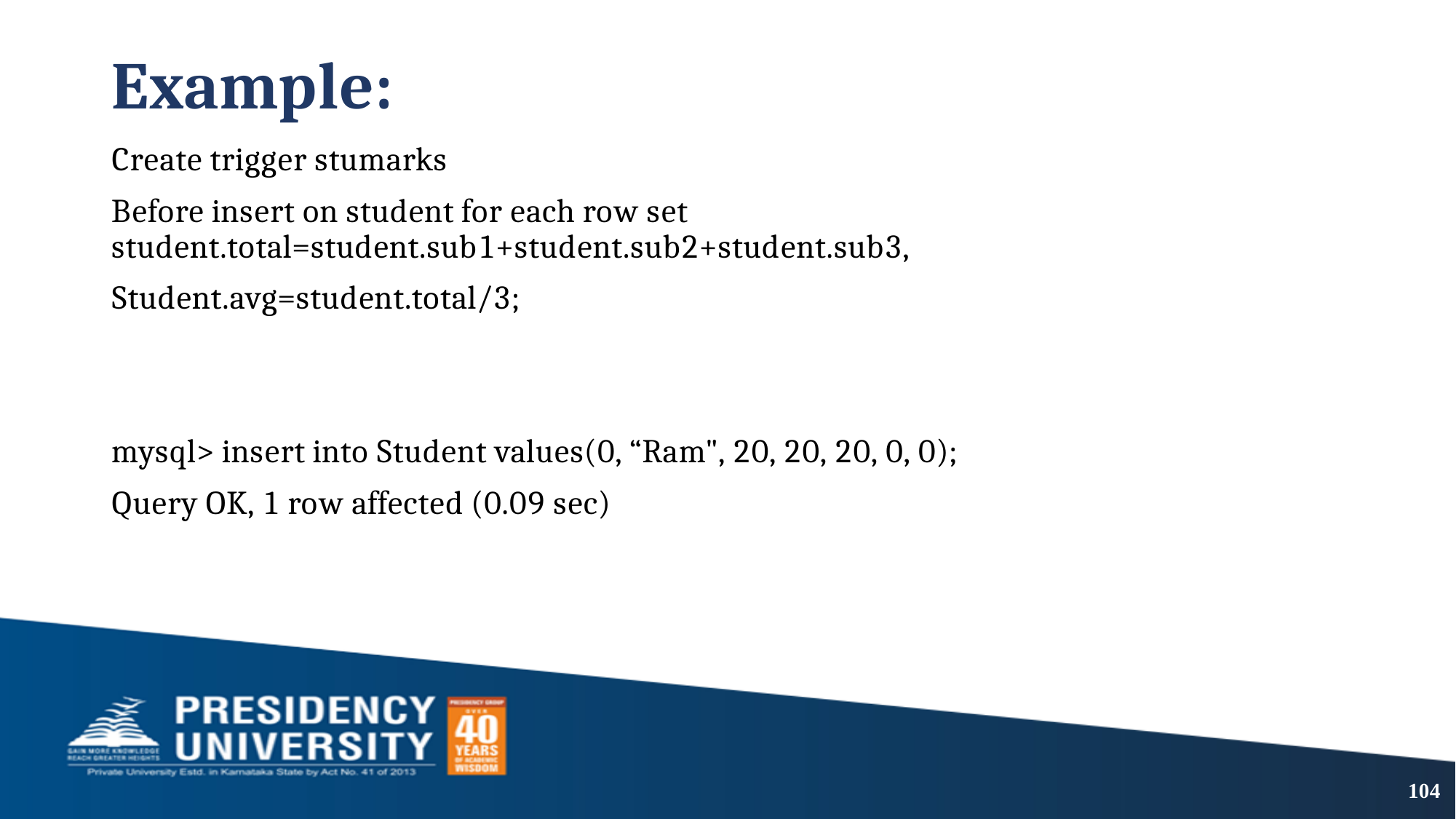

# Example:
Create trigger stumarks
Before insert on student for each row set student.total=student.sub1+student.sub2+student.sub3,
Student.avg=student.total/3;

mysql> insert into Student values(0, “Ram", 20, 20, 20, 0, 0);
Query OK, 1 row affected (0.09 sec)

104